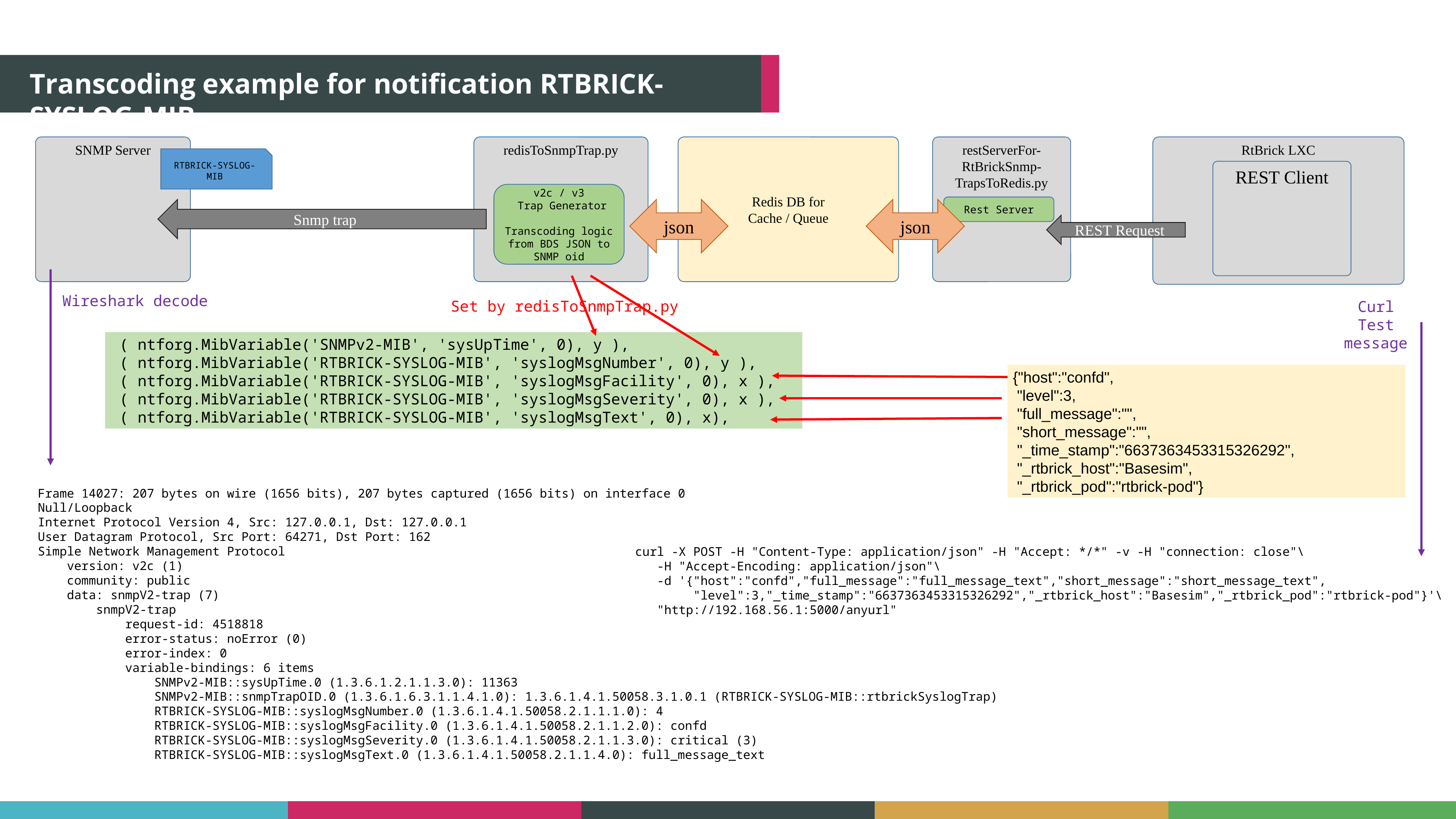

Transcoding example for notification RTBRICK-SYSLOG-MIB
RtBrick LXC
SNMP Server
redisToSnmpTrap.py
Redis DB for
Cache / Queue
restServerFor-RtBrickSnmp-TrapsToRedis.py
RTBRICK-SYSLOG-MIB
REST Client
v2c / v3
 Trap Generator

Transcoding logic from BDS JSON to SNMP oid
Rest Server
Snmp trap
json
json
REST Request
Wireshark decode
Set by redisToSnmpTrap.py
Curl
Test
message
 ( ntforg.MibVariable('SNMPv2-MIB', 'sysUpTime', 0), y ),
 ( ntforg.MibVariable('RTBRICK-SYSLOG-MIB', 'syslogMsgNumber', 0), y ),
 ( ntforg.MibVariable('RTBRICK-SYSLOG-MIB', 'syslogMsgFacility', 0), x ),
 ( ntforg.MibVariable('RTBRICK-SYSLOG-MIB', 'syslogMsgSeverity', 0), x ),
 ( ntforg.MibVariable('RTBRICK-SYSLOG-MIB', 'syslogMsgText', 0), x),
{"host":"confd",
 "level":3,
 "full_message":"",
 "short_message":"",
 "_time_stamp":"6637363453315326292",
 "_rtbrick_host":"Basesim",
 "_rtbrick_pod":"rtbrick-pod"}
Frame 14027: 207 bytes on wire (1656 bits), 207 bytes captured (1656 bits) on interface 0
Null/Loopback
Internet Protocol Version 4, Src: 127.0.0.1, Dst: 127.0.0.1
User Datagram Protocol, Src Port: 64271, Dst Port: 162
Simple Network Management Protocol
    version: v2c (1)
    community: public
    data: snmpV2-trap (7)
        snmpV2-trap
            request-id: 4518818
            error-status: noError (0)
            error-index: 0
            variable-bindings: 6 items
                SNMPv2-MIB::sysUpTime.0 (1.3.6.1.2.1.1.3.0): 11363
                SNMPv2-MIB::snmpTrapOID.0 (1.3.6.1.6.3.1.1.4.1.0): 1.3.6.1.4.1.50058.3.1.0.1 (RTBRICK-SYSLOG-MIB::rtbrickSyslogTrap)
                RTBRICK-SYSLOG-MIB::syslogMsgNumber.0 (1.3.6.1.4.1.50058.2.1.1.1.0): 4
                RTBRICK-SYSLOG-MIB::syslogMsgFacility.0 (1.3.6.1.4.1.50058.2.1.1.2.0): confd
                RTBRICK-SYSLOG-MIB::syslogMsgSeverity.0 (1.3.6.1.4.1.50058.2.1.1.3.0): critical (3)
                RTBRICK-SYSLOG-MIB::syslogMsgText.0 (1.3.6.1.4.1.50058.2.1.1.4.0): full_message_text
curl -X POST -H "Content-Type: application/json" -H "Accept: */*" -v -H "connection: close"\
   -H "Accept-Encoding: application/json"\
   -d '{"host":"confd","full_message":"full_message_text","short_message":"short_message_text",
        "level":3,"_time_stamp":"6637363453315326292","_rtbrick_host":"Basesim","_rtbrick_pod":"rtbrick-pod"}'\
   "http://192.168.56.1:5000/anyurl"